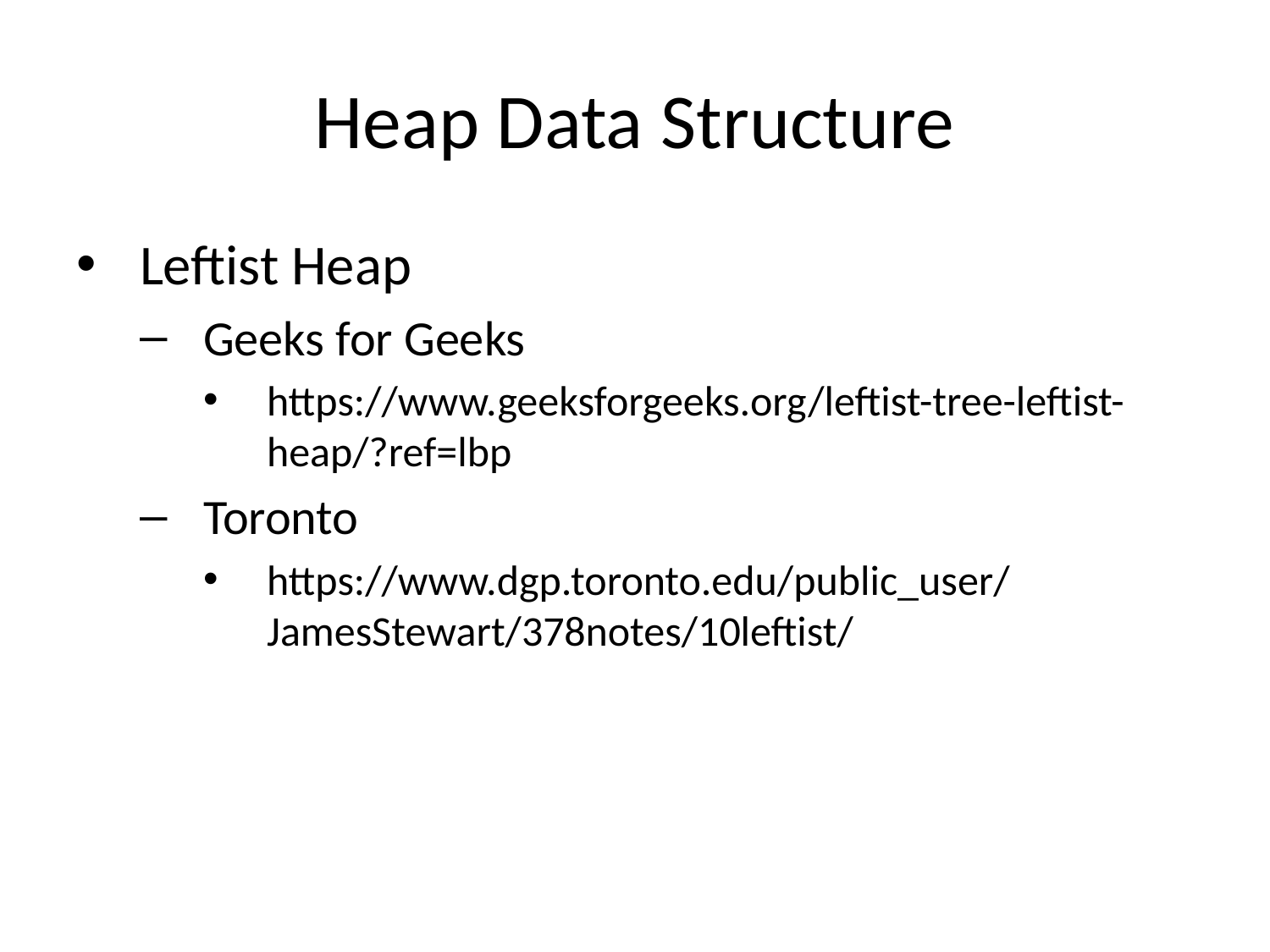

# Heap Data Structure
Leftist Heap
Geeks for Geeks
https://www.geeksforgeeks.org/leftist-tree-leftist-heap/?ref=lbp
Toronto
https://www.dgp.toronto.edu/public_user/JamesStewart/378notes/10leftist/